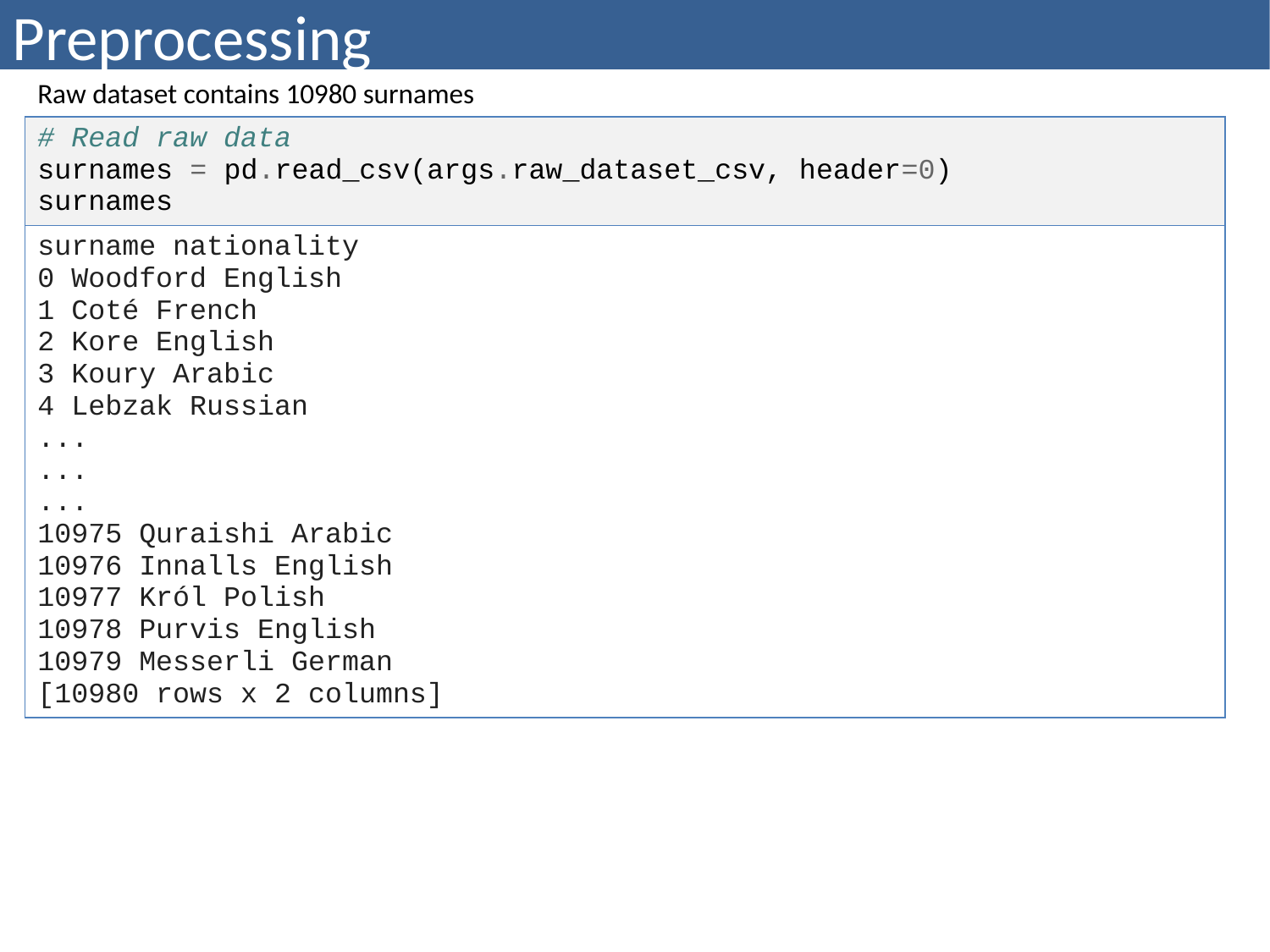

# Preprocessing
| Raw dataset contains 10980 surnames |
| --- |
| # Read raw data surnames = pd.read\_csv(args.raw\_dataset\_csv, header=0) surnames |
| surname nationality 0 Woodford English 1 Coté French 2 Kore English 3 Koury Arabic 4 Lebzak Russian ... ... ... 10975 Quraishi Arabic 10976 Innalls English 10977 Król Polish 10978 Purvis English 10979 Messerli German [10980 rows x 2 columns] |